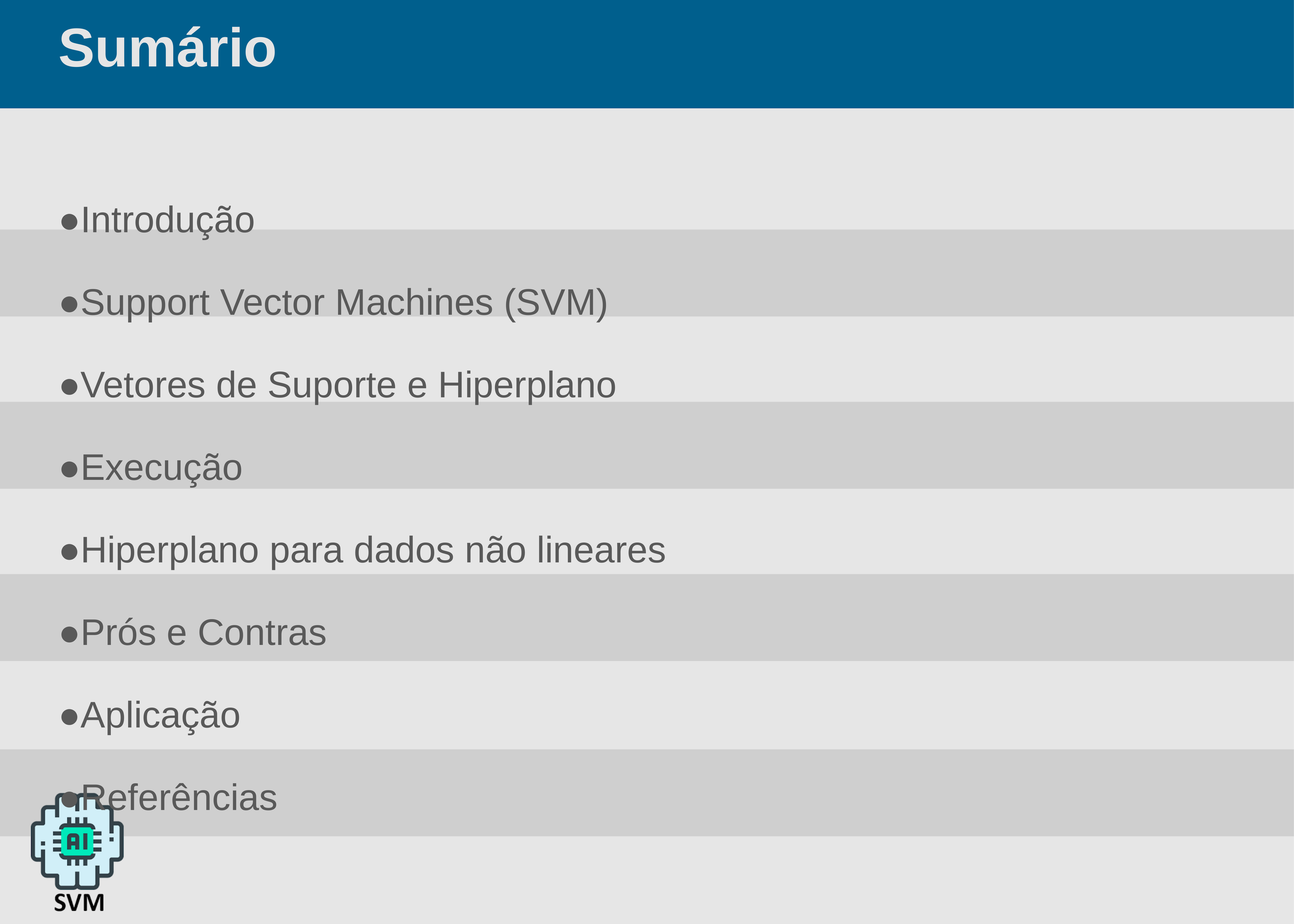

# Sumário
Introdução
Support Vector Machines (SVM)
Vetores de Suporte e Hiperplano
Execução
Hiperplano para dados não lineares
Prós e Contras
Aplicação
Referências